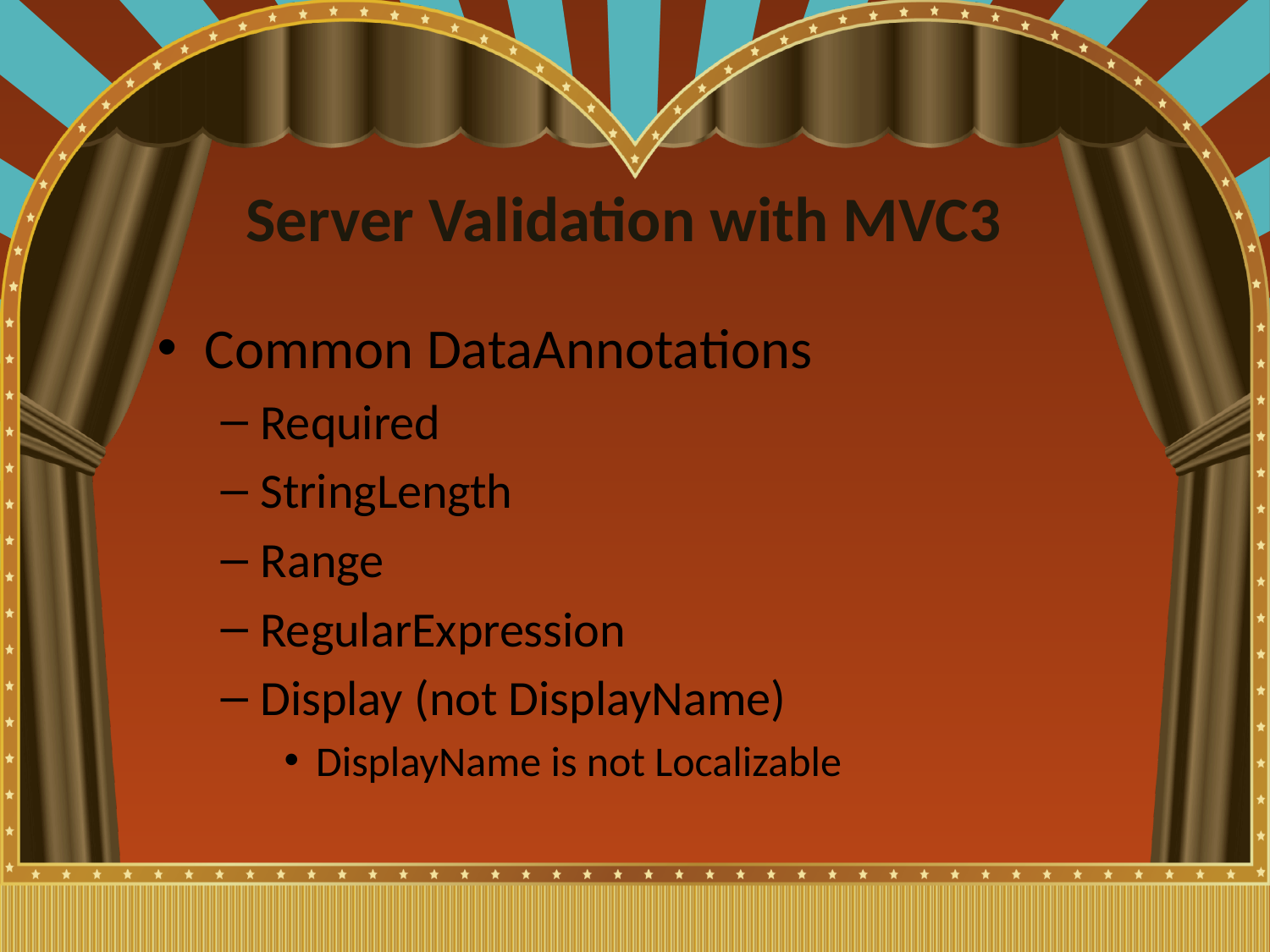

# Server Validation with MVC3
Common DataAnnotations
Required
StringLength
Range
RegularExpression
Display (not DisplayName)
DisplayName is not Localizable